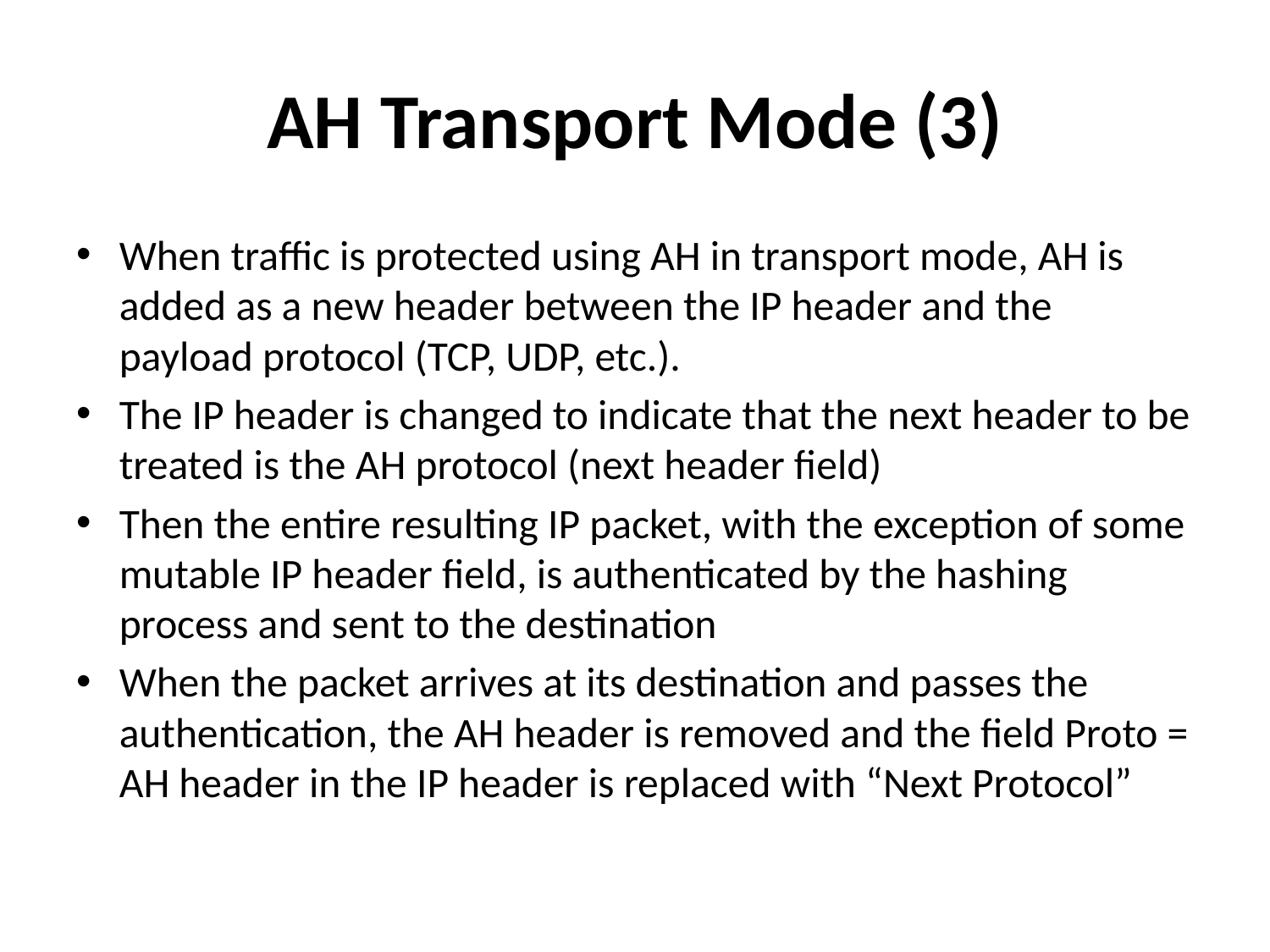

# AH Transport Mode (3)
When traffic is protected using AH in transport mode, AH is added as a new header between the IP header and the payload protocol (TCP, UDP, etc.).
The IP header is changed to indicate that the next header to be treated is the AH protocol (next header field)
Then the entire resulting IP packet, with the exception of some mutable IP header field, is authenticated by the hashing process and sent to the destination
When the packet arrives at its destination and passes the authentication, the AH header is removed and the field Proto = AH header in the IP header is replaced with “Next Protocol”